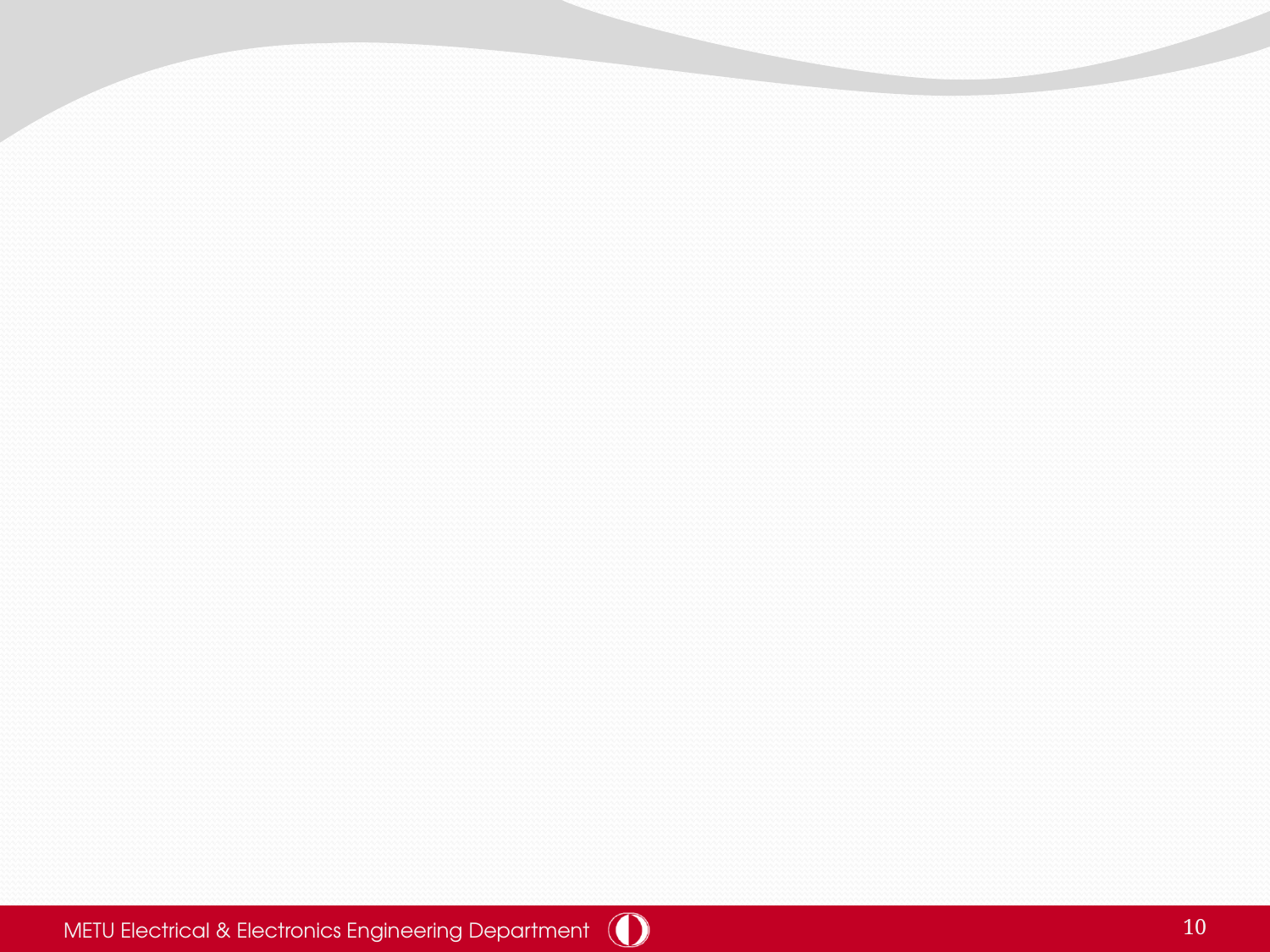

#
METU Electrical & Electronics Engineering Department
10